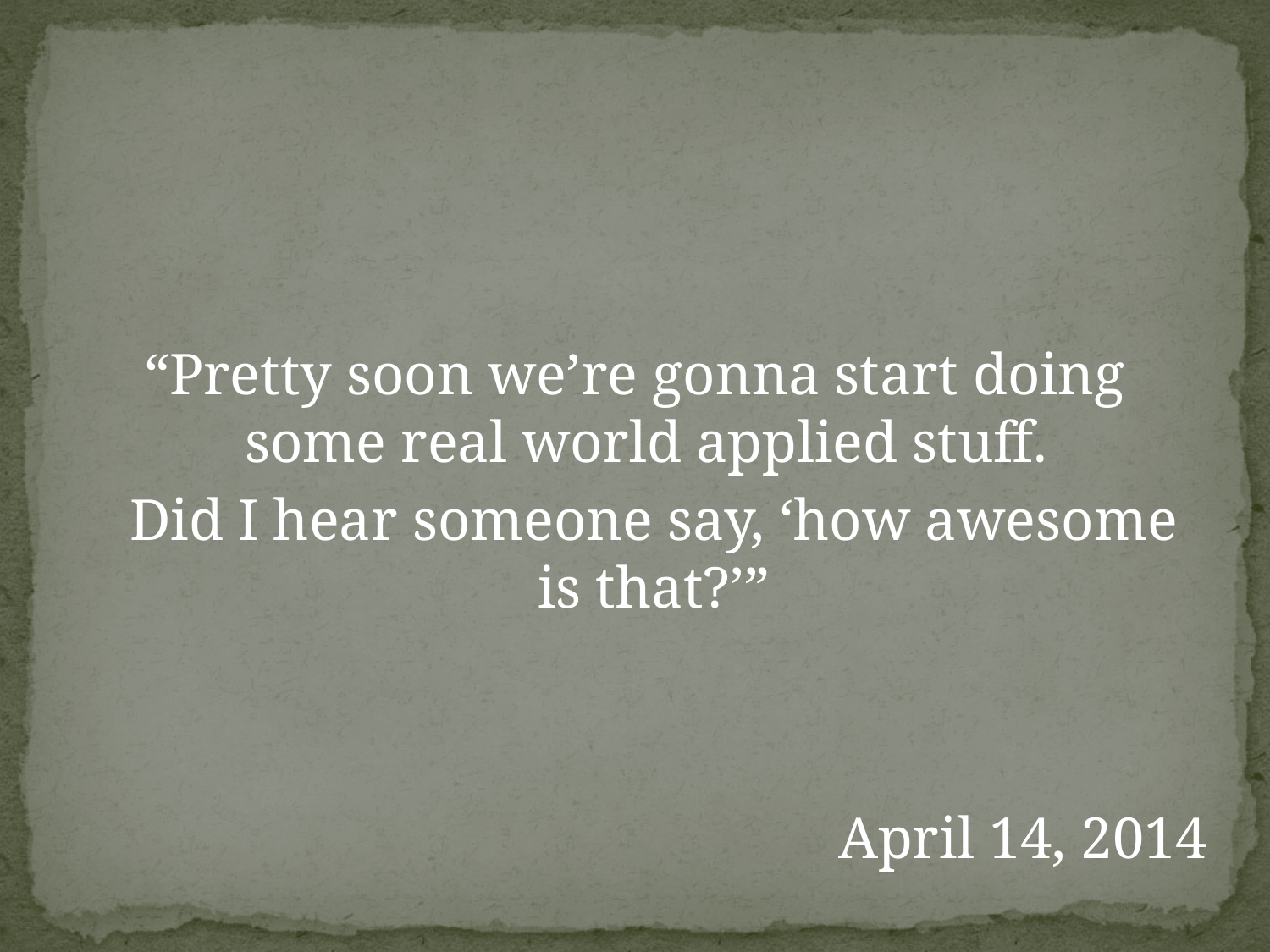

“Pretty soon we’re gonna start doing some real world applied stuff.
	Did I hear someone say, ‘how awesome is that?’”

April 14, 2014